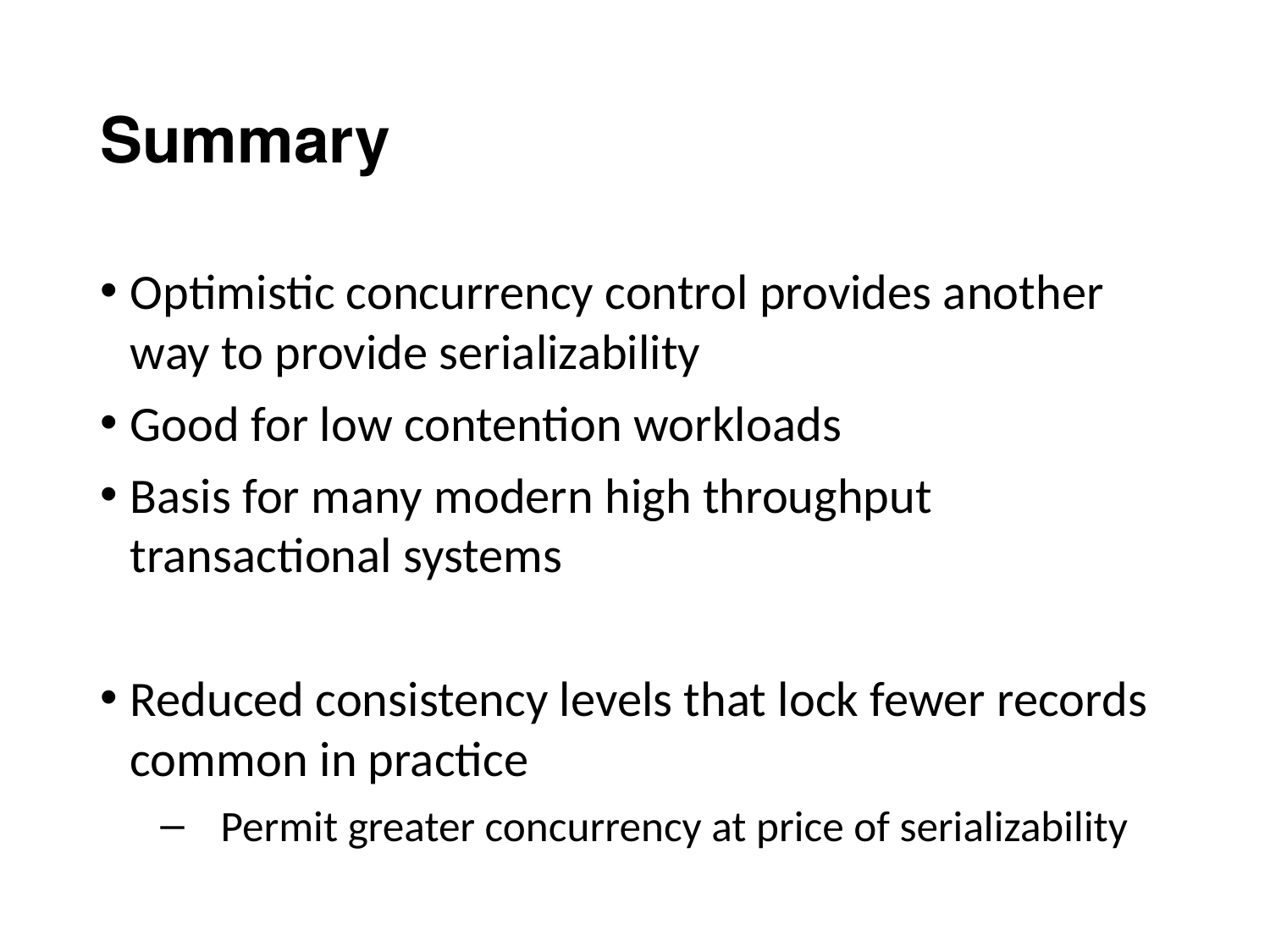

# Summary
Optimistic concurrency control provides another way to provide serializability
Good for low contention workloads
Basis for many modern high throughput transactional systems

Reduced consistency levels that lock fewer records common in practice
Permit greater concurrency at price of serializability